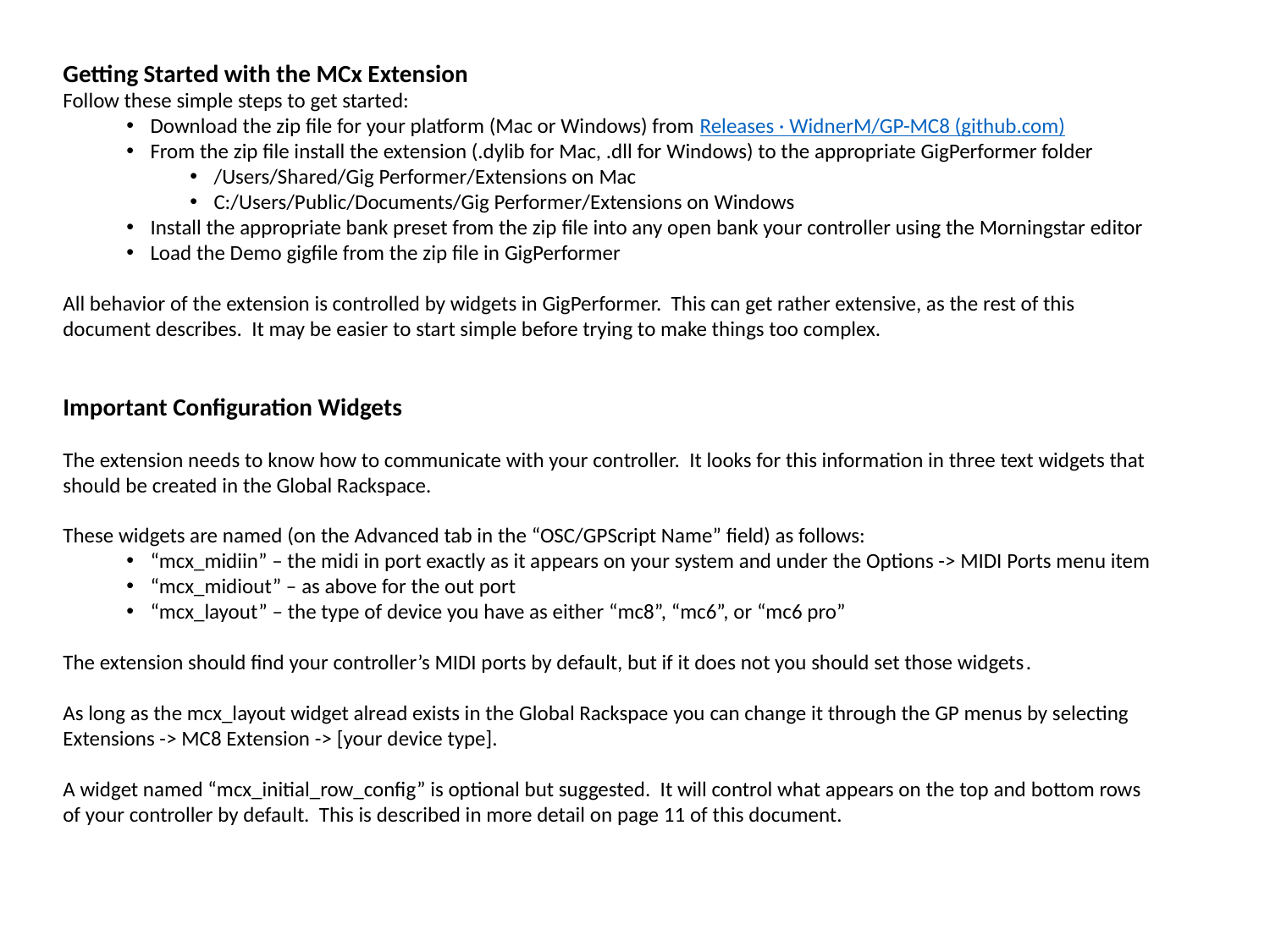

Getting Started with the MCx Extension
Follow these simple steps to get started:
Download the zip file for your platform (Mac or Windows) from Releases · WidnerM/GP-MC8 (github.com)
From the zip file install the extension (.dylib for Mac, .dll for Windows) to the appropriate GigPerformer folder
/Users/Shared/Gig Performer/Extensions on Mac
C:/Users/Public/Documents/Gig Performer/Extensions on Windows
Install the appropriate bank preset from the zip file into any open bank your controller using the Morningstar editor
Load the Demo gigfile from the zip file in GigPerformer

All behavior of the extension is controlled by widgets in GigPerformer.  This can get rather extensive, as the rest of this document describes.  It may be easier to start simple before trying to make things too complex.

Important Configuration Widgets

The extension needs to know how to communicate with your controller.  It looks for this information in three text widgets that should be created in the Global Rackspace.

These widgets are named (on the Advanced tab in the “OSC/GPScript Name” field) as follows:
“mcx_midiin” – the midi in port exactly as it appears on your system and under the Options -> MIDI Ports menu item
“mcx_midiout” – as above for the out port
“mcx_layout” – the type of device you have as either “mc8”, “mc6”, or “mc6 pro”

The extension should find your controller’s MIDI ports by default, but if it does not you should set those widgets.

As long as the mcx_layout widget alread exists in the Global Rackspace you can change it through the GP menus by selecting Extensions -> MC8 Extension -> [your device type].

A widget named “mcx_initial_row_config” is optional but suggested.  It will control what appears on the top and bottom rows of your controller by default.  This is described in more detail on page 11 of this document.